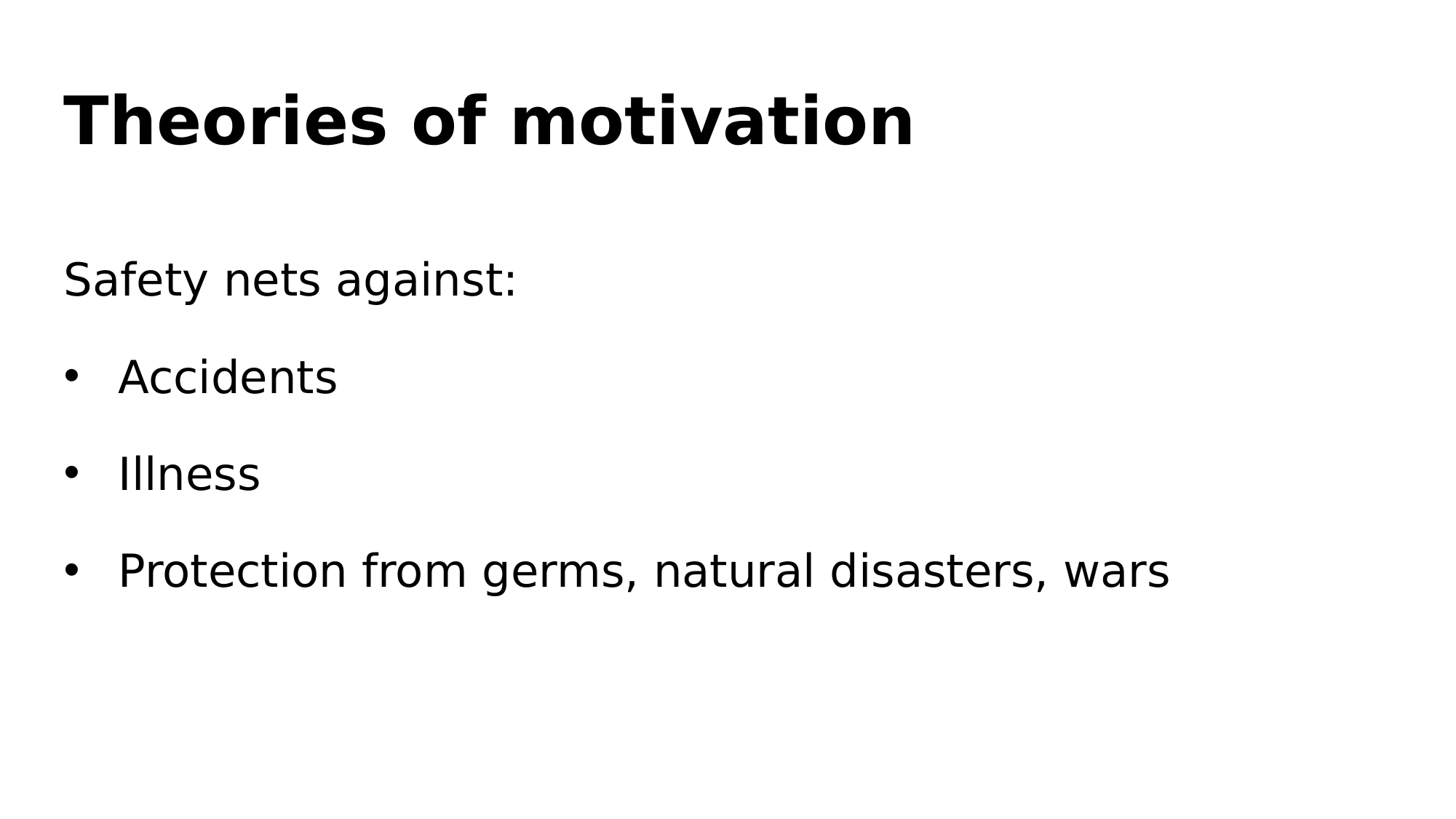

# Theories of motivation
Safety nets against:
Accidents
Illness
Protection from germs, natural disasters, wars